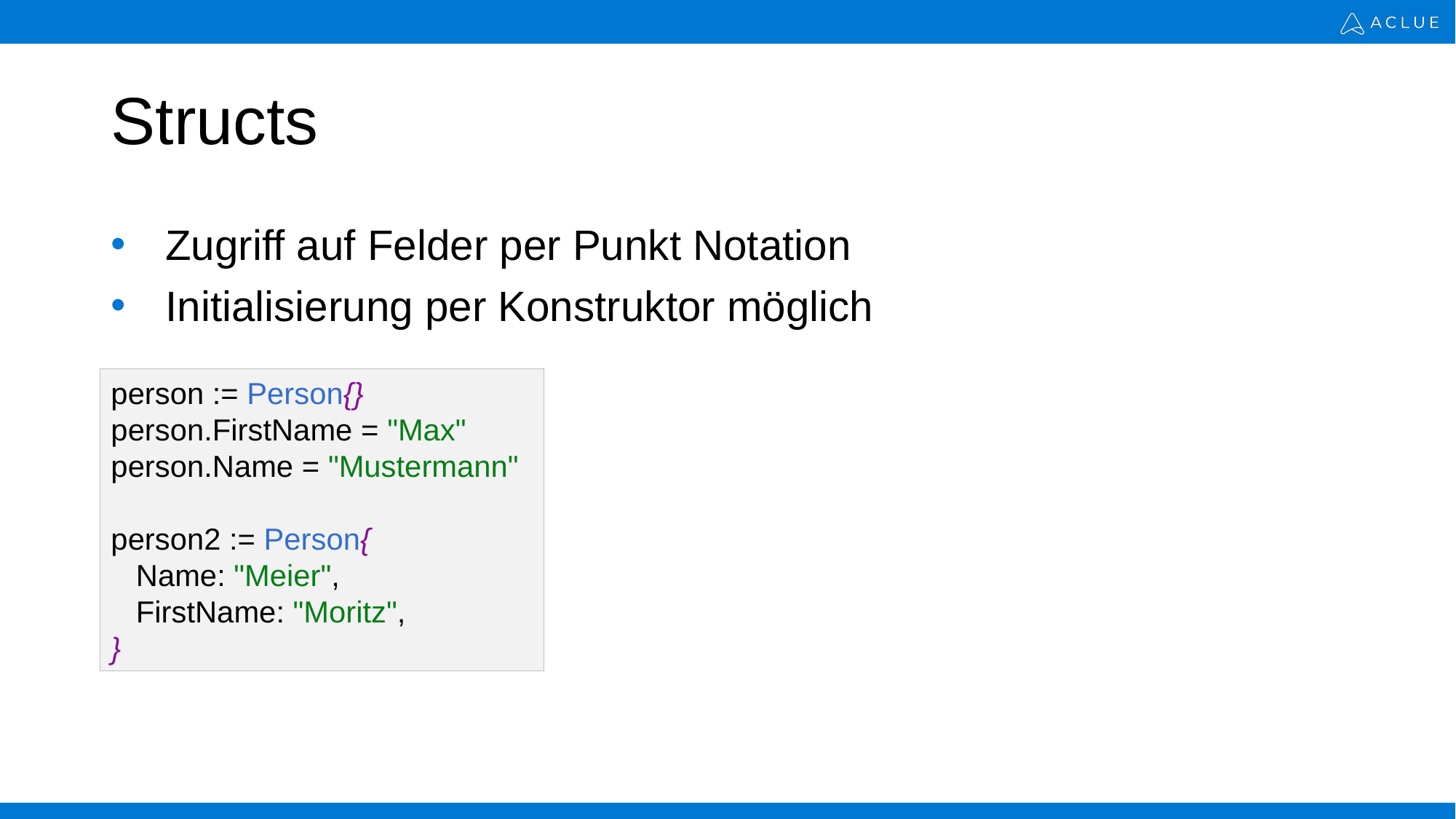

# Structs
Zugriff auf Felder per Punkt Notation
Initialisierung per Konstruktor möglich
person := Person{}
person.FirstName = "Max"
person.Name = "Mustermann"
person2 := Person{
   Name: "Meier",
   FirstName: "Moritz",
}